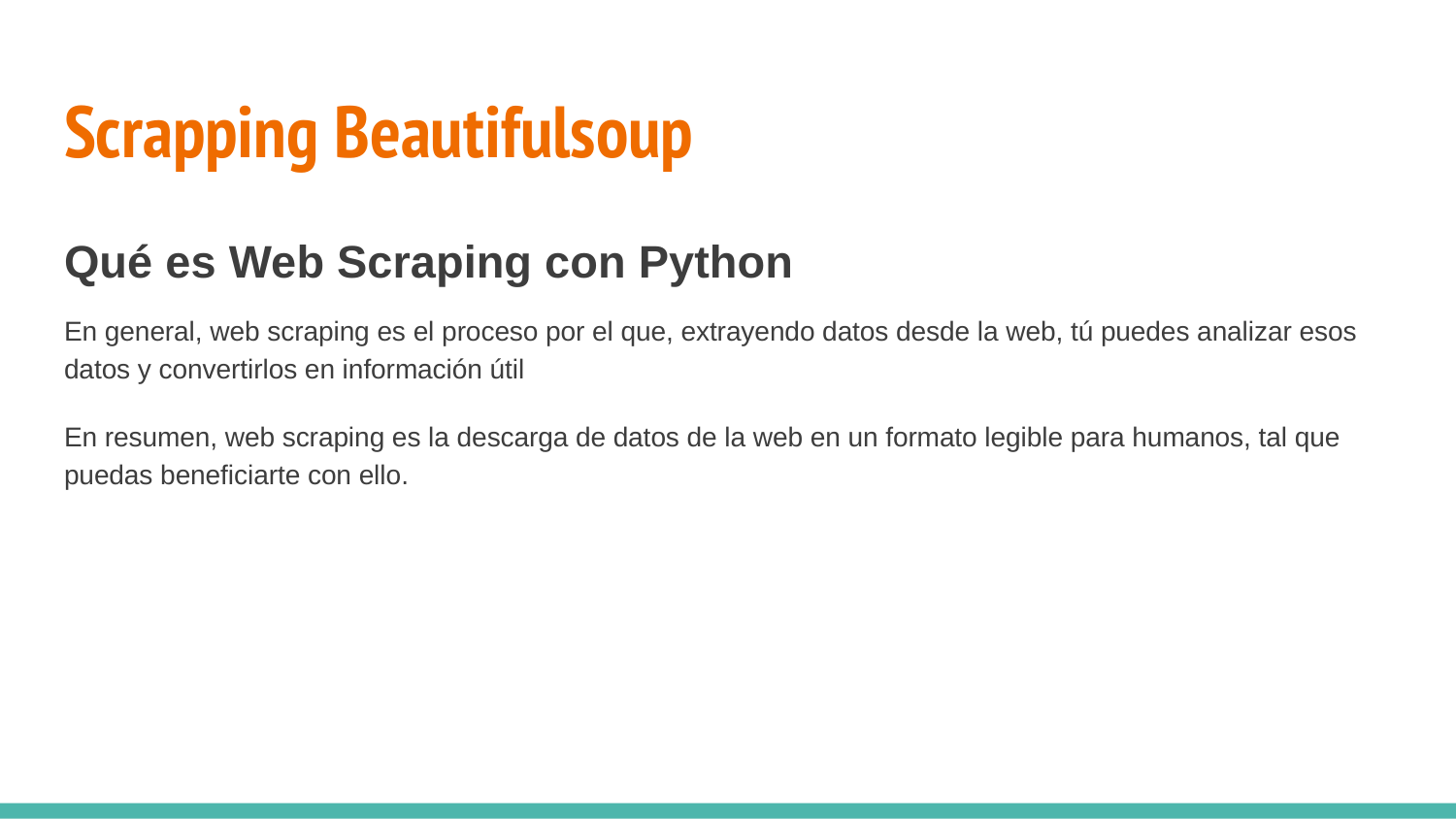

# Scrapping Beautifulsoup
Qué es Web Scraping con Python
En general, web scraping es el proceso por el que, extrayendo datos desde la web, tú puedes analizar esos datos y convertirlos en información útil
En resumen, web scraping es la descarga de datos de la web en un formato legible para humanos, tal que puedas beneficiarte con ello.